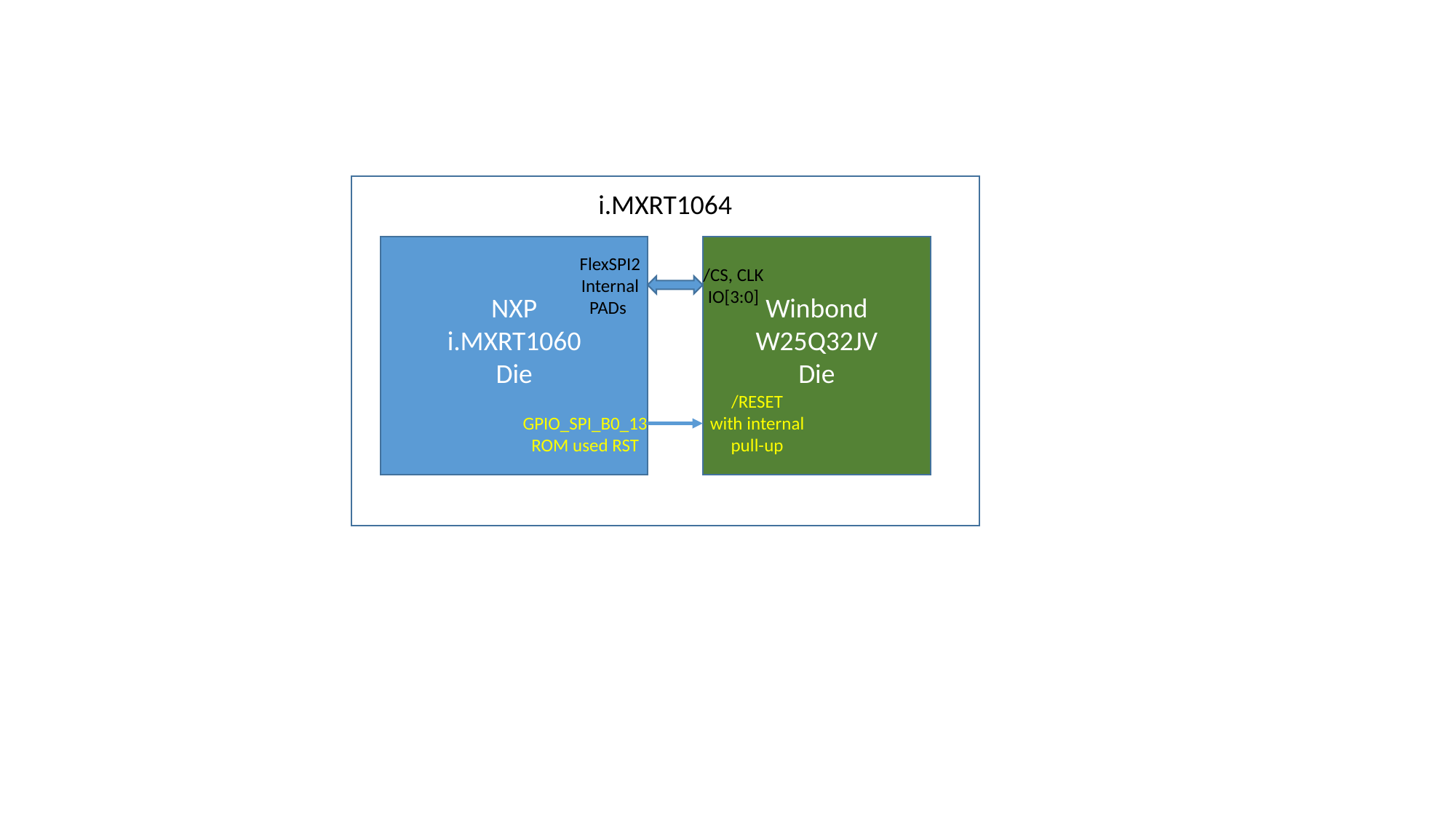

i.MXRT1064

NXP
i.MXRT1060
Die

Winbond
W25Q32JV
Die

/CS, CLK
IO[3:0]
FlexSPI2
Internal PADs

/RESET
with internal pull-up
GPIO_SPI_B0_13
ROM used RST